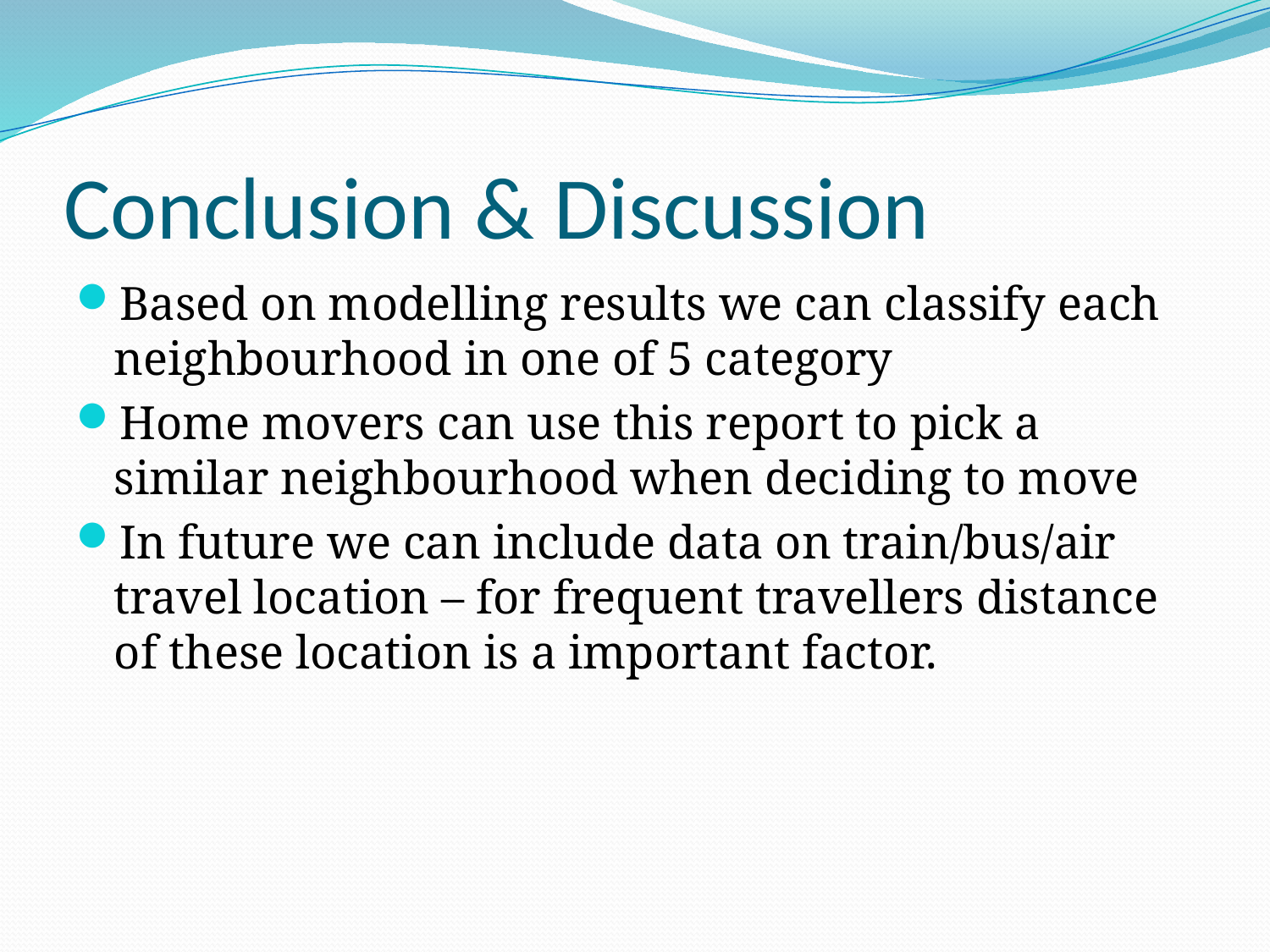

# Conclusion & Discussion
Based on modelling results we can classify each neighbourhood in one of 5 category
Home movers can use this report to pick a similar neighbourhood when deciding to move
In future we can include data on train/bus/air travel location – for frequent travellers distance of these location is a important factor.